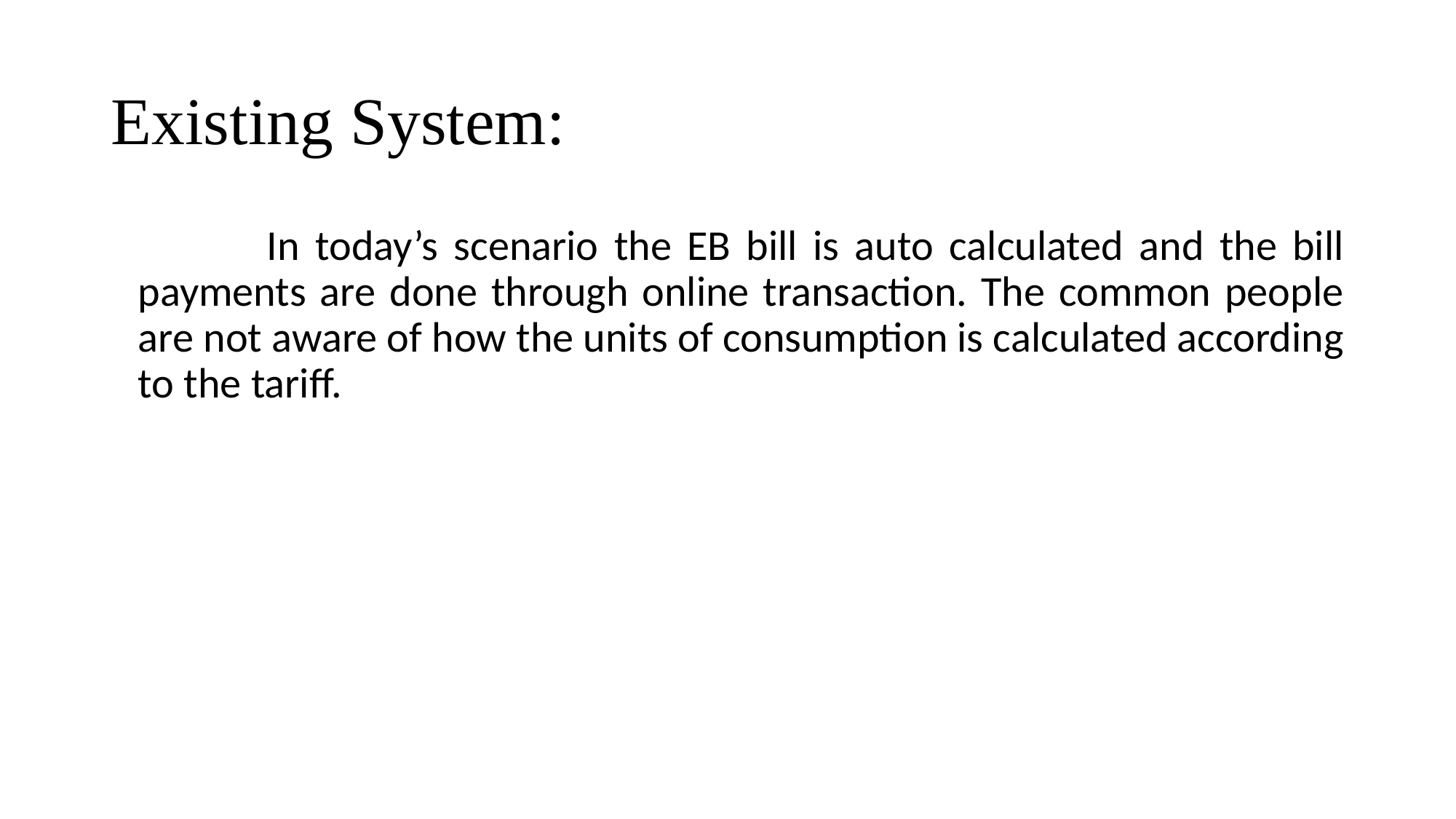

# Existing System:
          In today’s scenario the EB bill is auto calculated and the bill payments are done through online transaction. The common people are not aware of how the units of consumption is calculated according to the tariff.